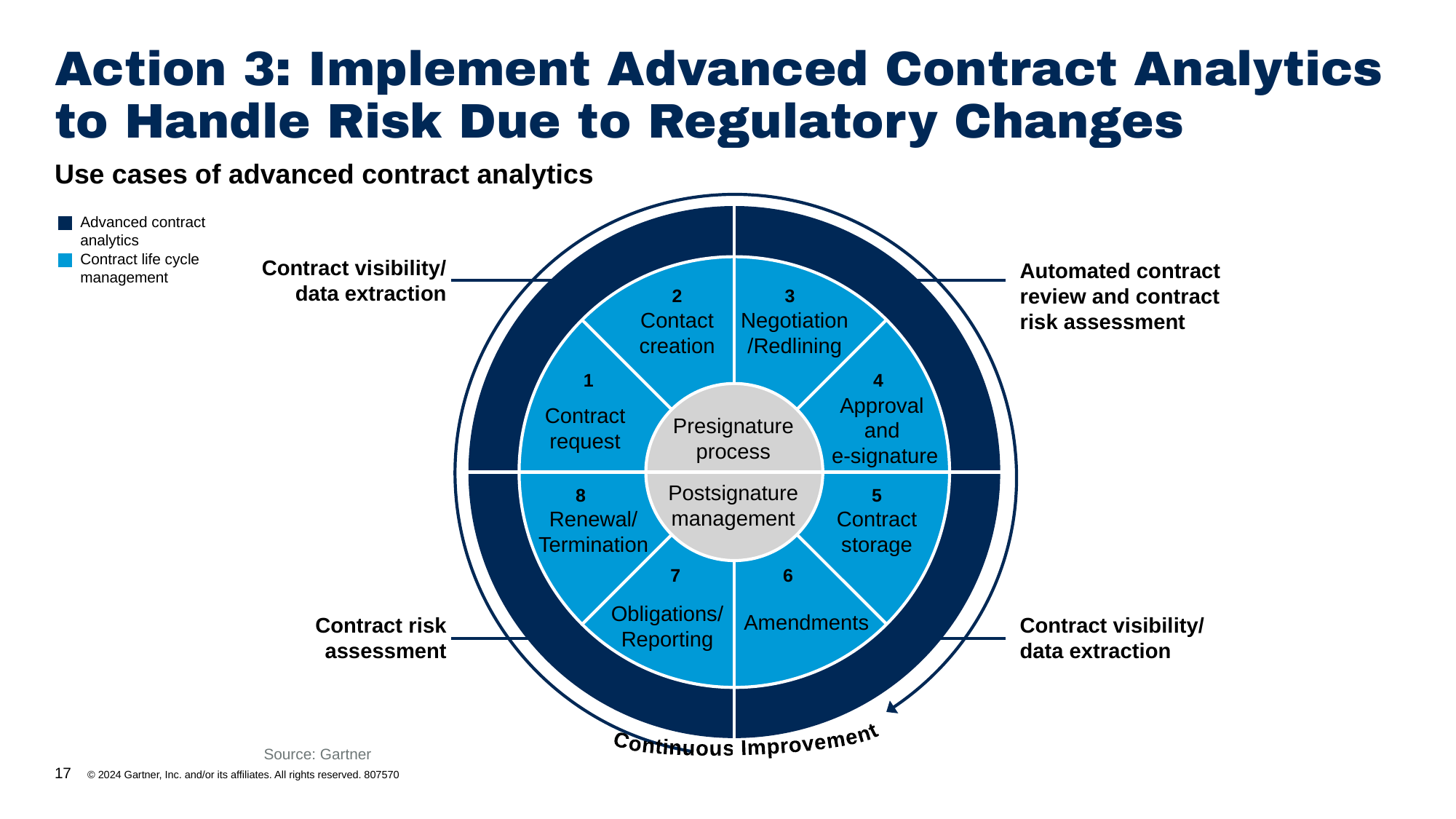

# Action 3: Implement Advanced Contract Analytics to Handle Risk Due to Regulatory Changes
Use cases of advanced contract analytics

Advanced contract analytics

Contract life cycle management

Contract visibility/
data extraction
Automated contract review and contract risk assessment
2
3
Contact creation
Negotiation/Redlining
1
4
Approval
and
e-signature
Contract request
Presignature process
Postsignature management
8
5
Renewal/
Termination
Contract storage
7
6
Obligations/
Reporting
Amendments
Contract risk assessment
Contract visibility/
data extraction
Continuous Improvement
Source: Gartner